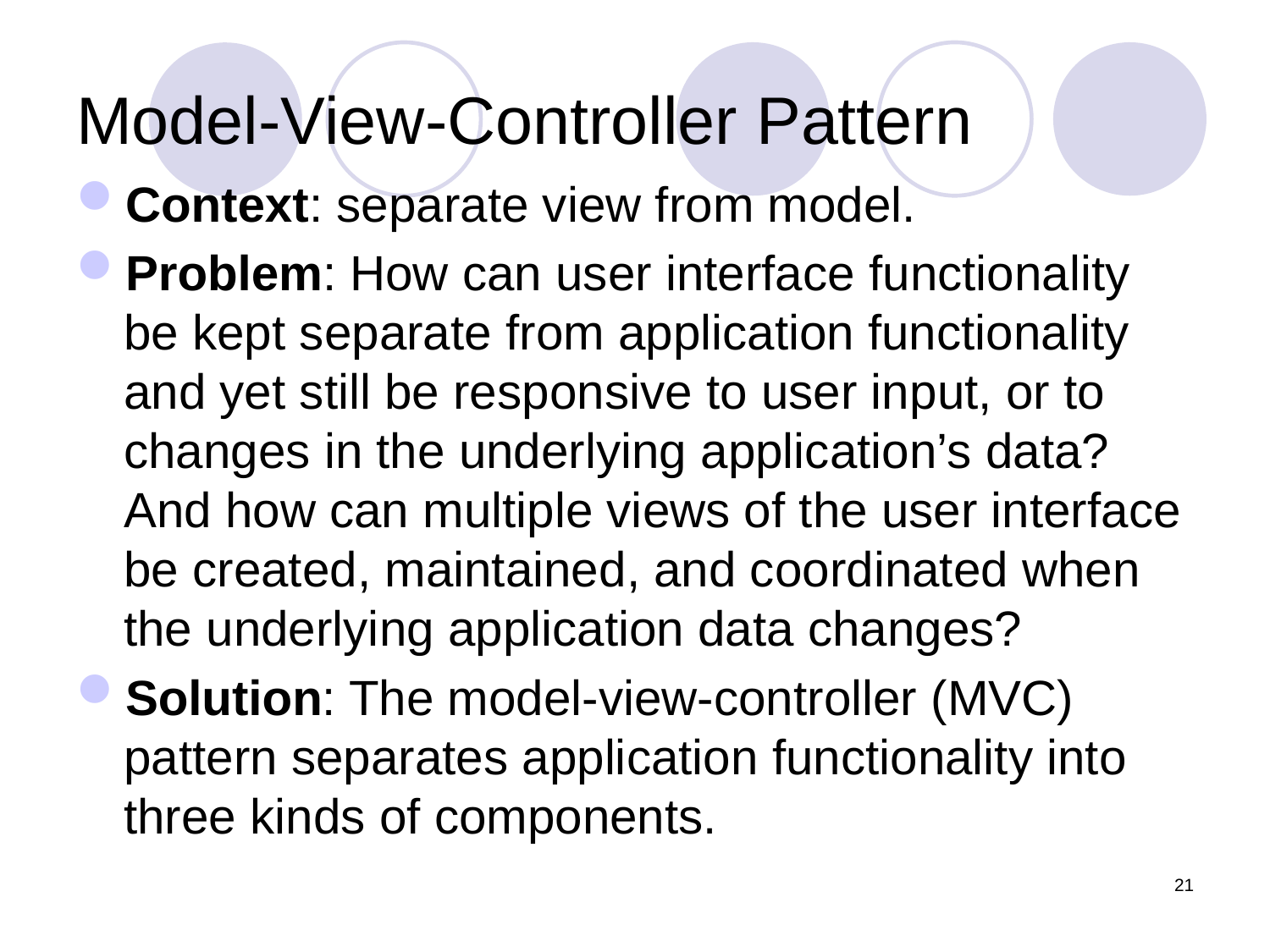

# Model-View-Controller Pattern
Context: separate view from model.
Problem: How can user interface functionality be kept separate from application functionality and yet still be responsive to user input, or to changes in the underlying application’s data? And how can multiple views of the user interface be created, maintained, and coordinated when the underlying application data changes?
Solution: The model-view-controller (MVC) pattern separates application functionality into three kinds of components.
21